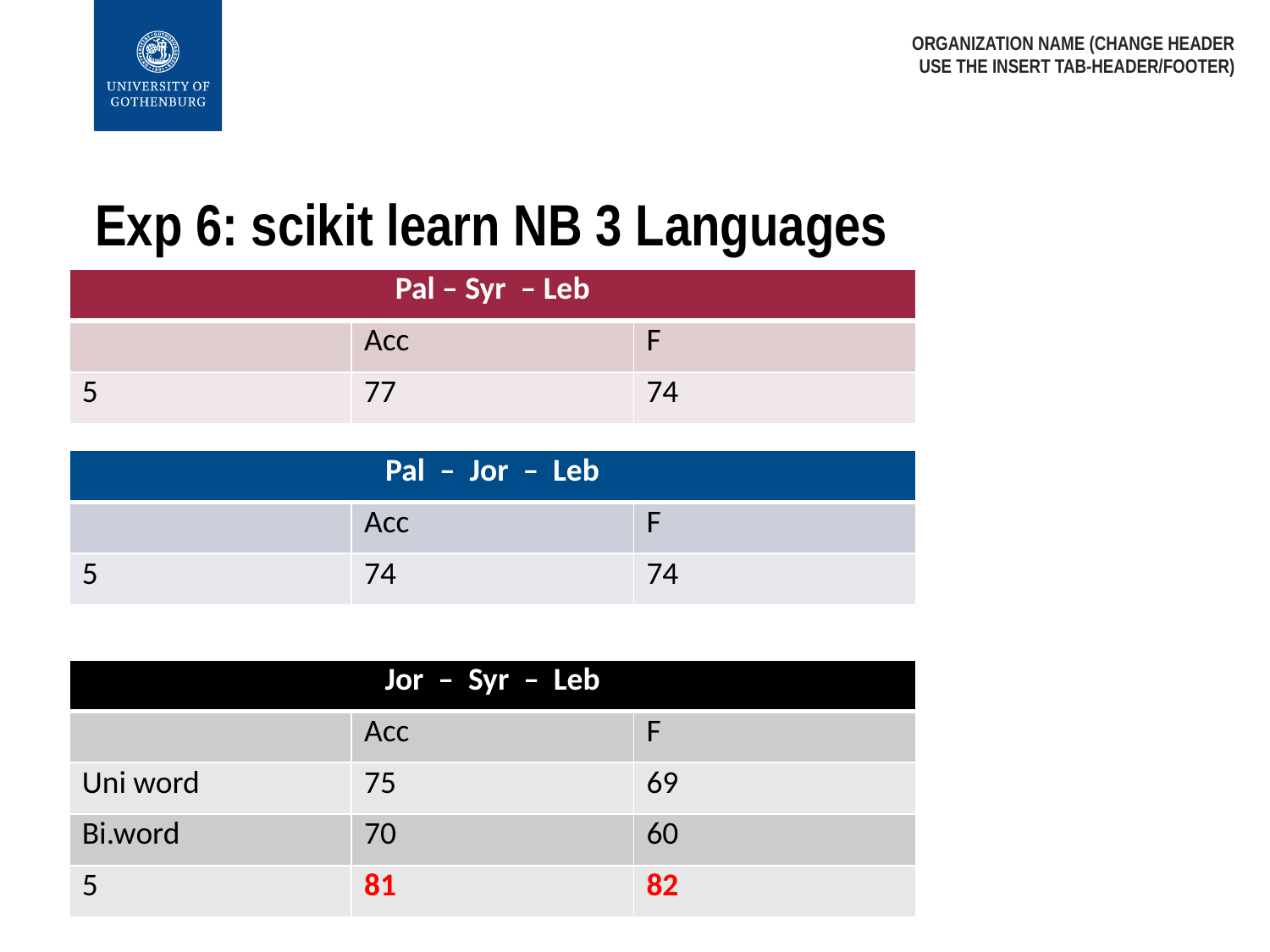

ORGANIZATION NAME (CHANGE HEADER USE THE INSERT TAB-HEADER/FOOTER)
# Exp 6: scikit learn NB 3 Languages
| Pal – Syr – Leb |  |  |
| --- | --- | --- |
|  | Acc | F |
| 5 | 77 | 74 |
| Pal – Jor – Leb |  |  |
| --- | --- | --- |
|  | Acc | F |
| 5 | 74 | 74 |
| Jor – Syr – Leb |  |  |
| --- | --- | --- |
|  | Acc | F |
| Uni word | 75 | 69 |
| Bi.word | 70 | 60 |
| 5 | 81 | 82 |